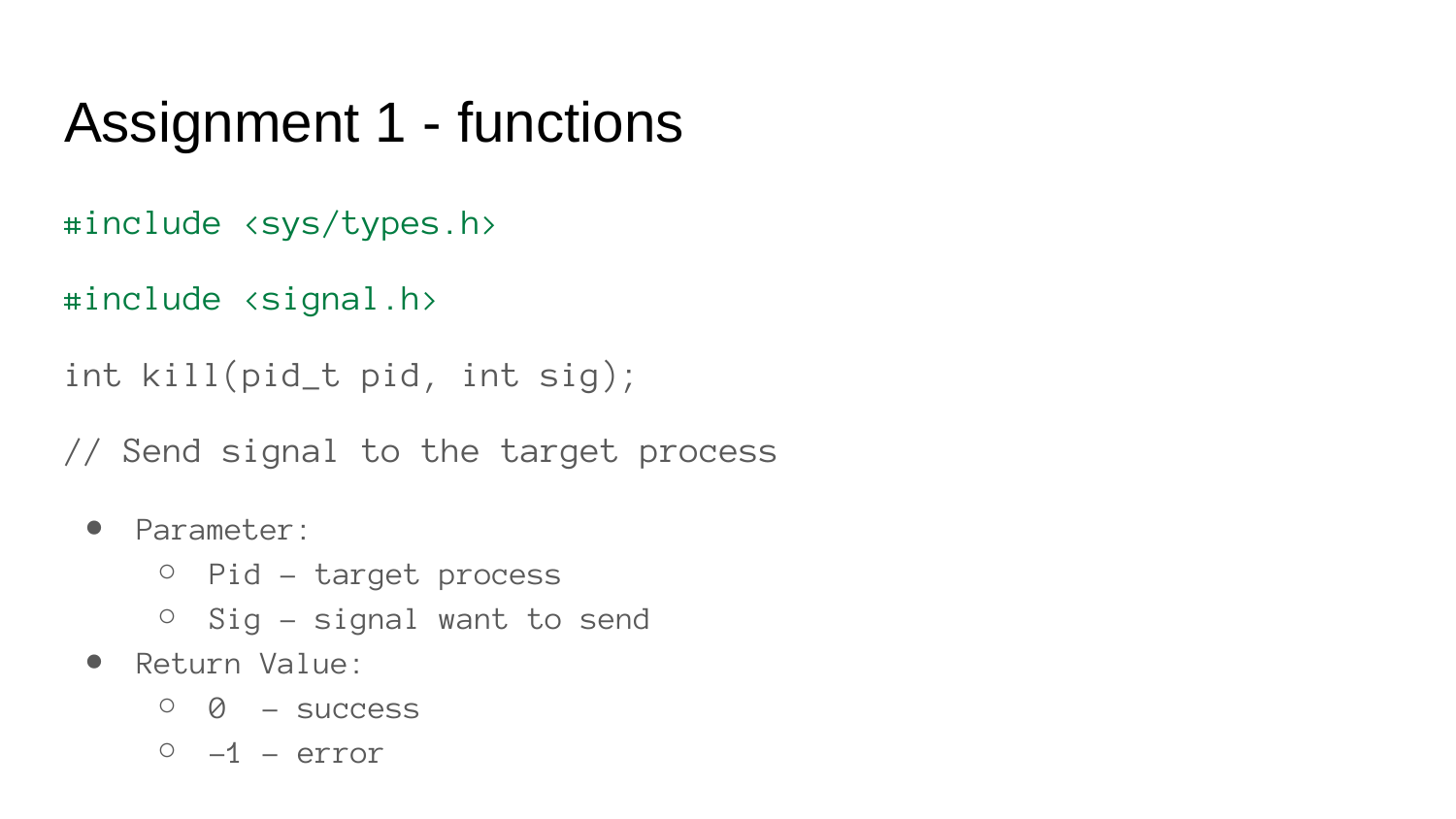

# Assignment 1 - functions
#include <sys/types.h>
#include <signal.h>
int kill(pid_t pid, int sig);
// Send signal to the target process
Parameter:
Pid - target process
Sig - signal want to send
Return Value:
0  - success
-1 - error